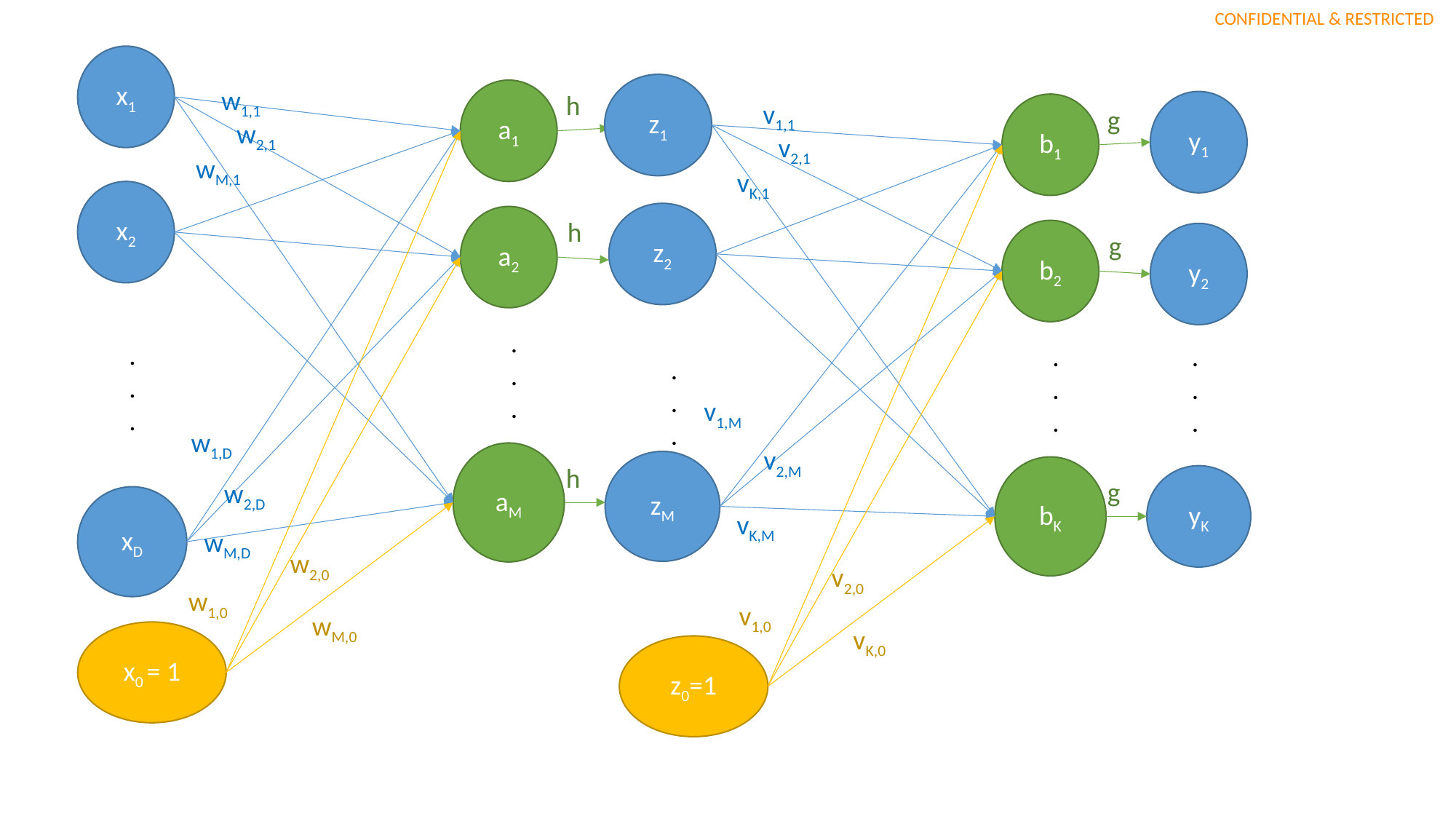

x1
z1
w1,1
a1
h
v1,1
y1
b1
g
w2,1
v2,1
wM,1
vK,1
x2
z2
a2
h
b2
g
y2
.
.
.
.
.
.
.
.
.
.
.
.
.
.
.
v1,M
w1,D
v2,M
aM
zM
h
bK
yK
g
w2,D
xD
vK,M
wM,D
w2,0
v2,0
w1,0
v1,0
wM,0
vK,0
x0 = 1
z0=1